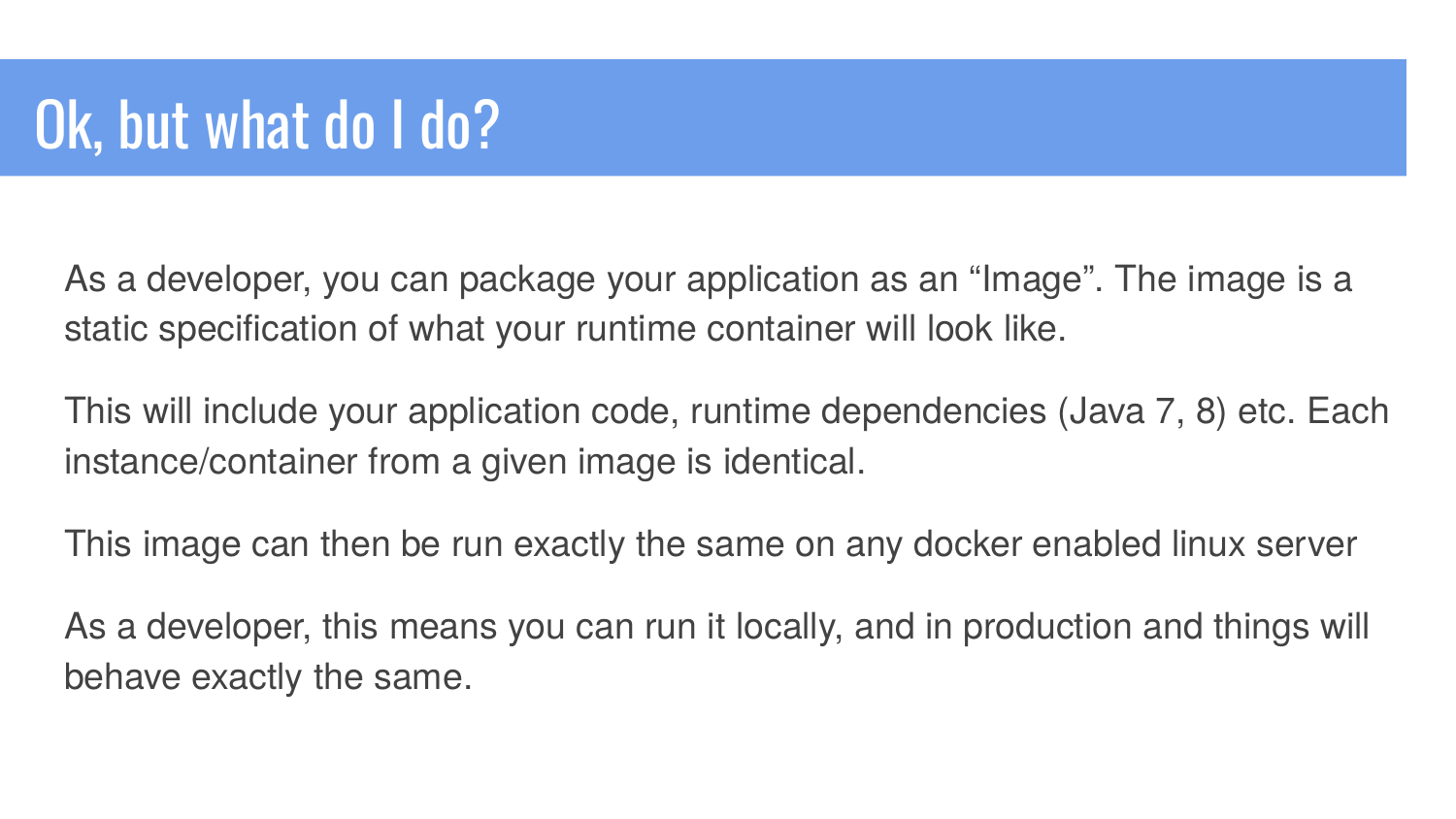

# Ok, but what do I do?
As a developer, you can package your application as an “Image”. The image is a static specification of what your runtime container will look like.
This will include your application code, runtime dependencies (Java 7, 8) etc. Each instance/container from a given image is identical.
This image can then be run exactly the same on any docker enabled linux server
As a developer, this means you can run it locally, and in production and things will behave exactly the same.